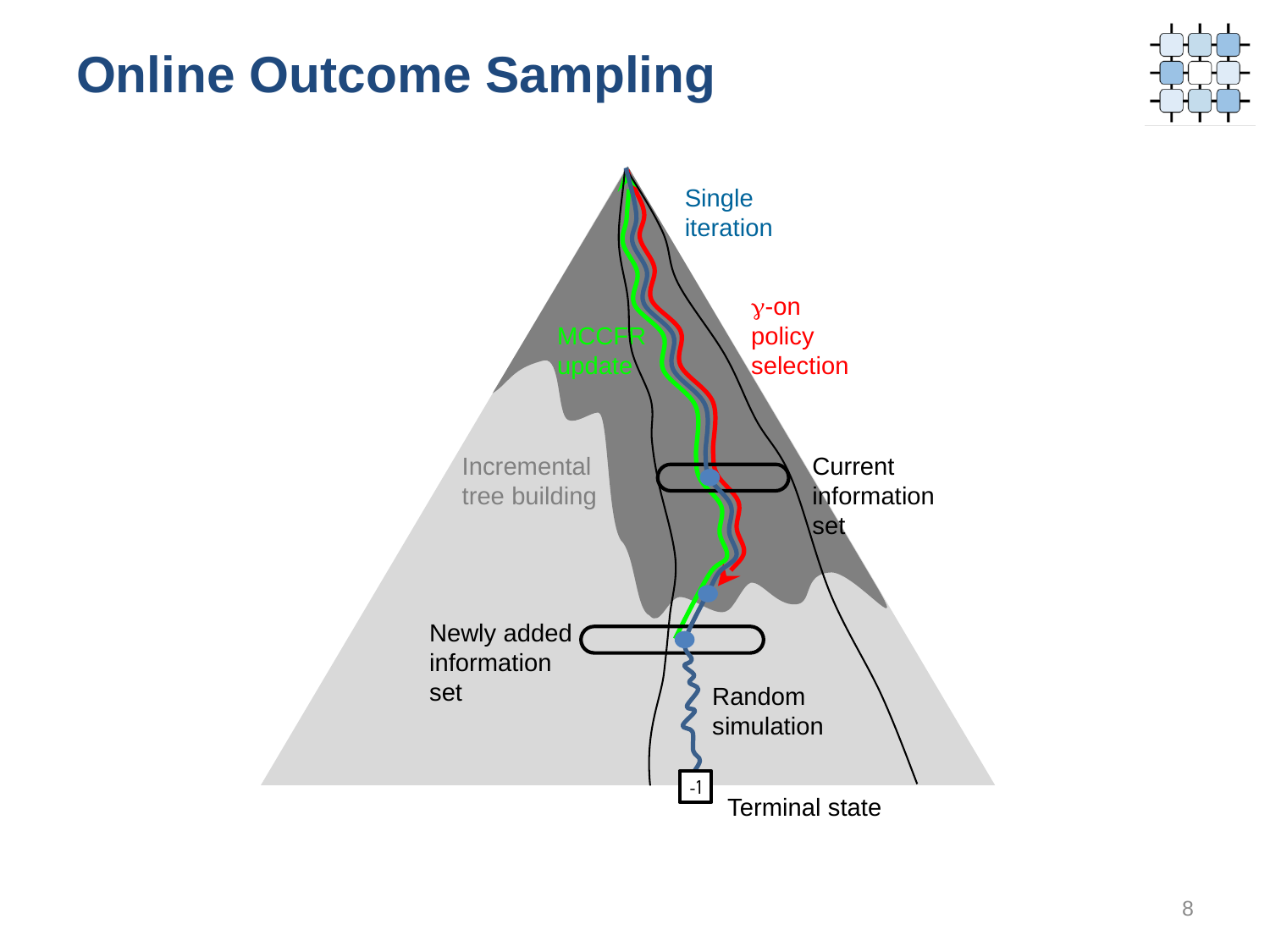

# Online Outcome Sampling

Single
iteration

-1
Terminal state

Current
information set

MCCFR
update

γ-on policy
selection
Incremental
tree building
Newly added
information set

Random
simulation

8